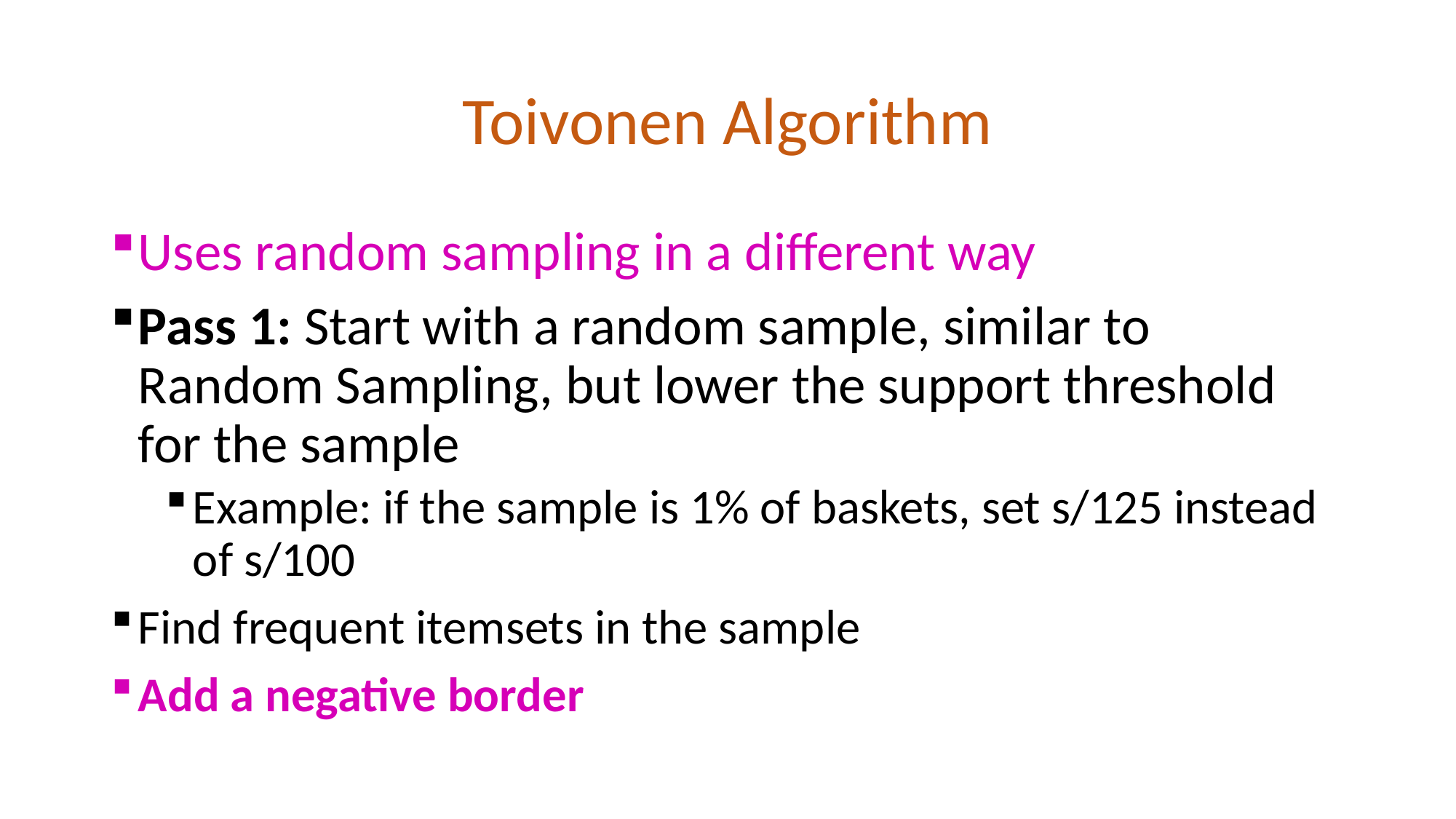

# Toivonen Algorithm
Uses random sampling in a different way
Pass 1: Start with a random sample, similar to Random Sampling, but lower the support threshold for the sample
Example: if the sample is 1% of baskets, set s/125 instead of s/100
Find frequent itemsets in the sample
Add a negative border